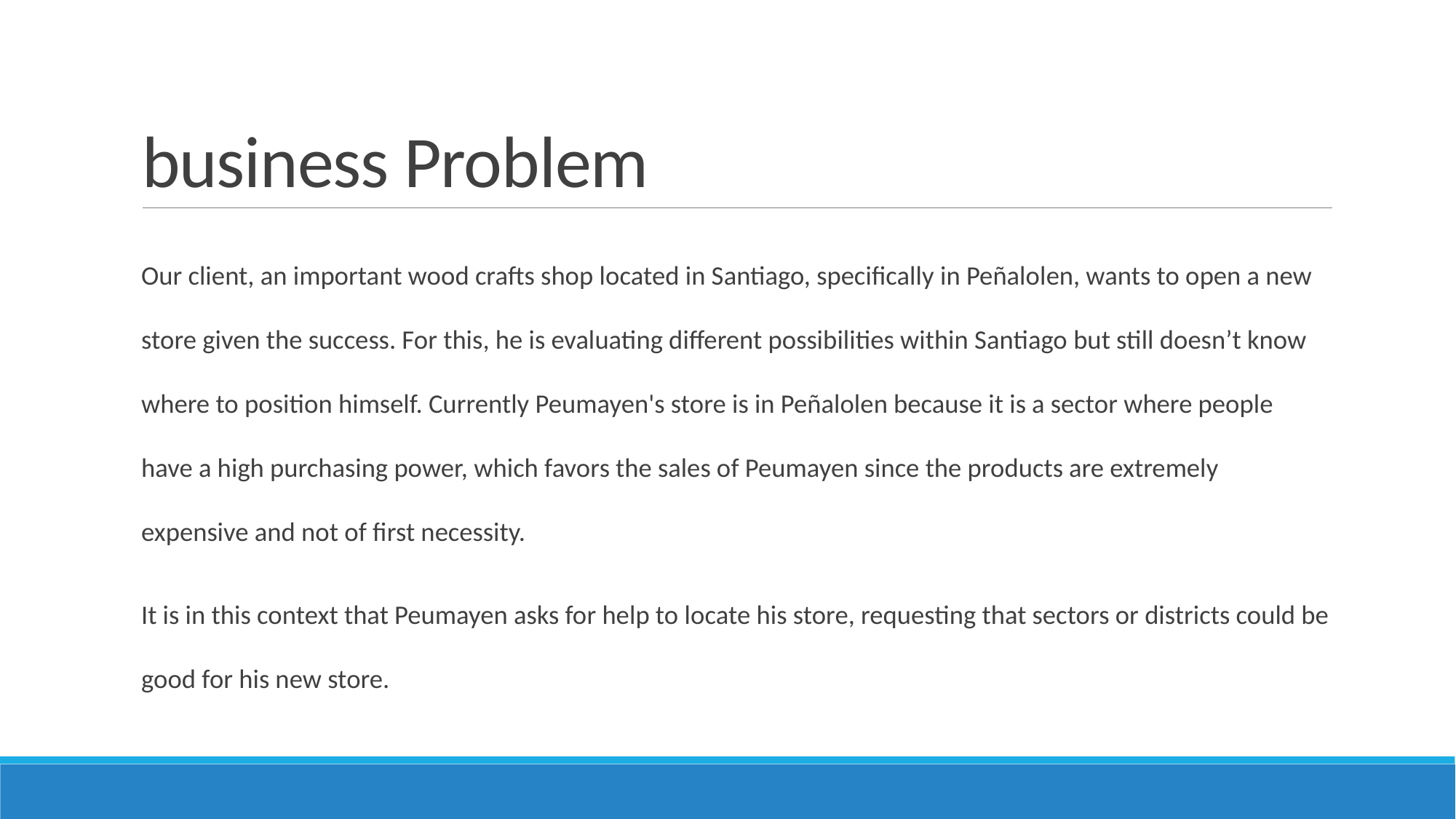

# business Problem
Our client, an important wood crafts shop located in Santiago, specifically in Peñalolen, wants to open a new store given the success. For this, he is evaluating different possibilities within Santiago but still doesn’t know where to position himself. Currently Peumayen's store is in Peñalolen because it is a sector where people have a high purchasing power, which favors the sales of Peumayen since the products are extremely expensive and not of first necessity.
It is in this context that Peumayen asks for help to locate his store, requesting that sectors or districts could be good for his new store.